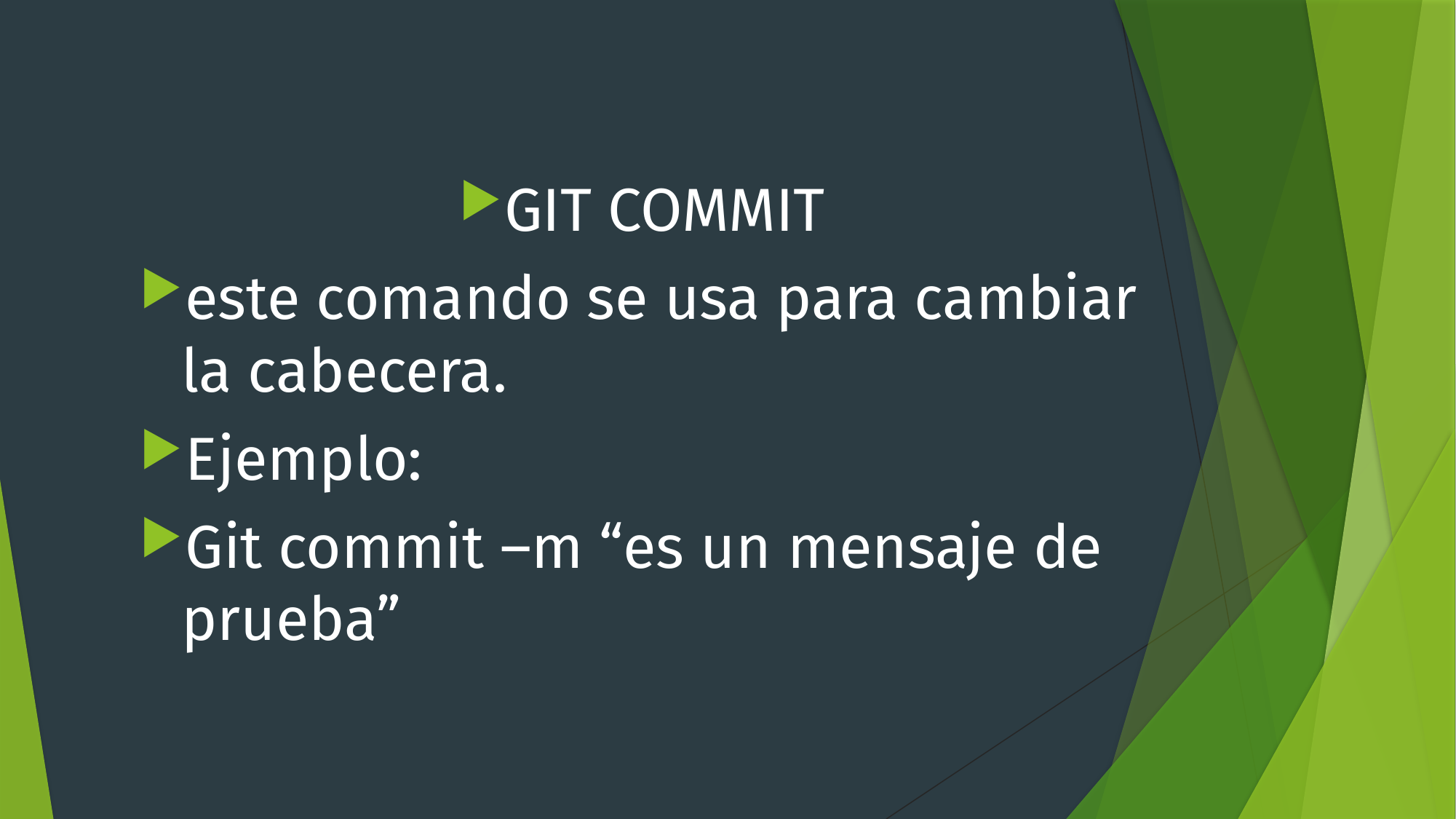

GIT COMMIT
este comando se usa para cambiar la cabecera.
Ejemplo:
Git commit –m “es un mensaje de prueba”